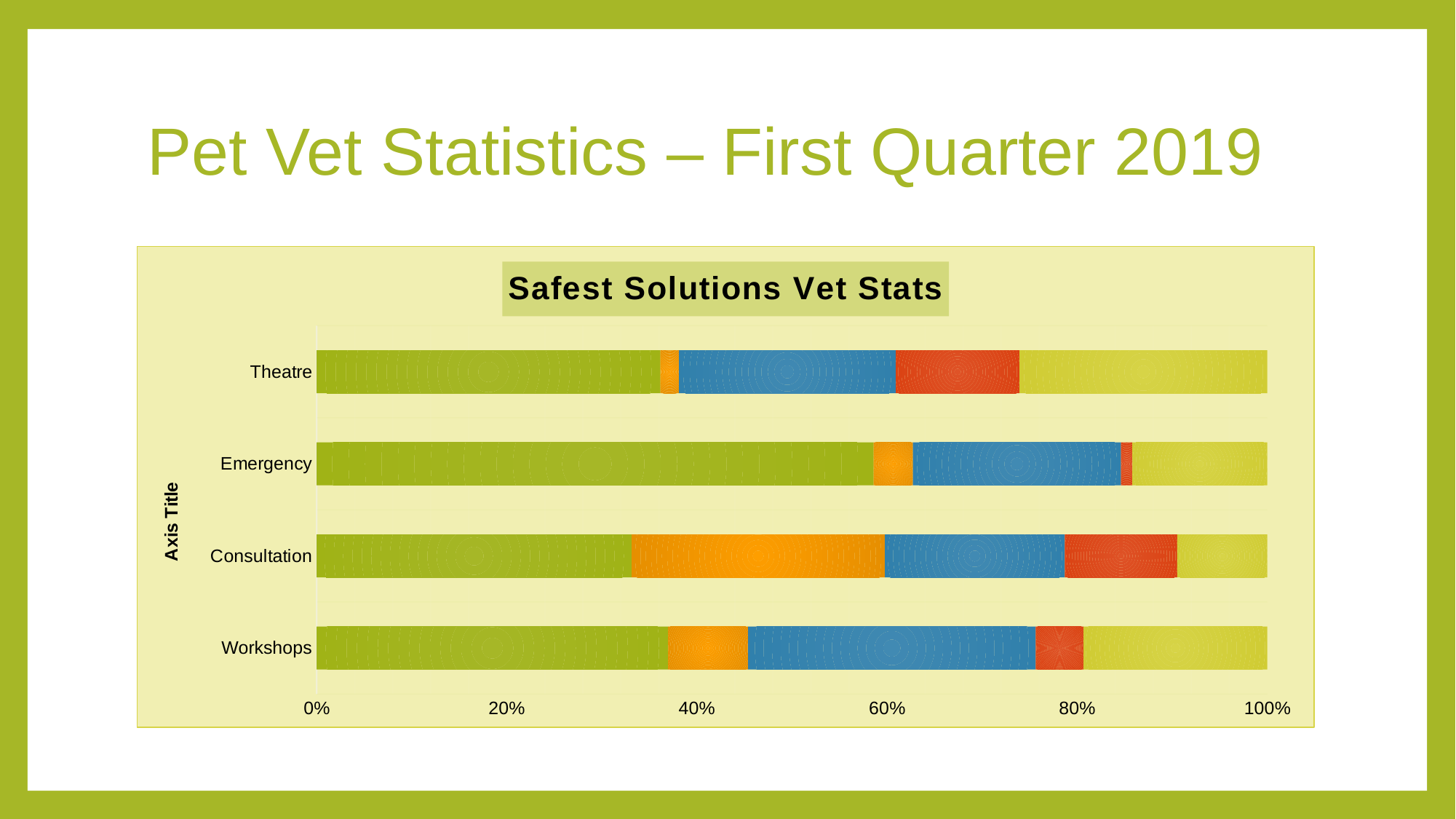

# Pet Vet Statistics – First Quarter 2019

### Chart: Safest Solutions Vet Stats

| Category | Labrador Retriever | Pomeranian | Greyhound | Jack Russell | Beagle |
|---|---|---|---|---|---|
| Workshops | 44.0 | 10.0 | 36.0 | 6.0 | 23.0 |
| Consultation | 56.0 | 45.0 | 32.0 | 20.0 | 16.0 |
| Emergency | 99.0 | 7.0 | 37.0 | 2.0 | 24.0 |
| Theatre | 111.0 | 6.0 | 70.0 | 40.0 | 80.0 |